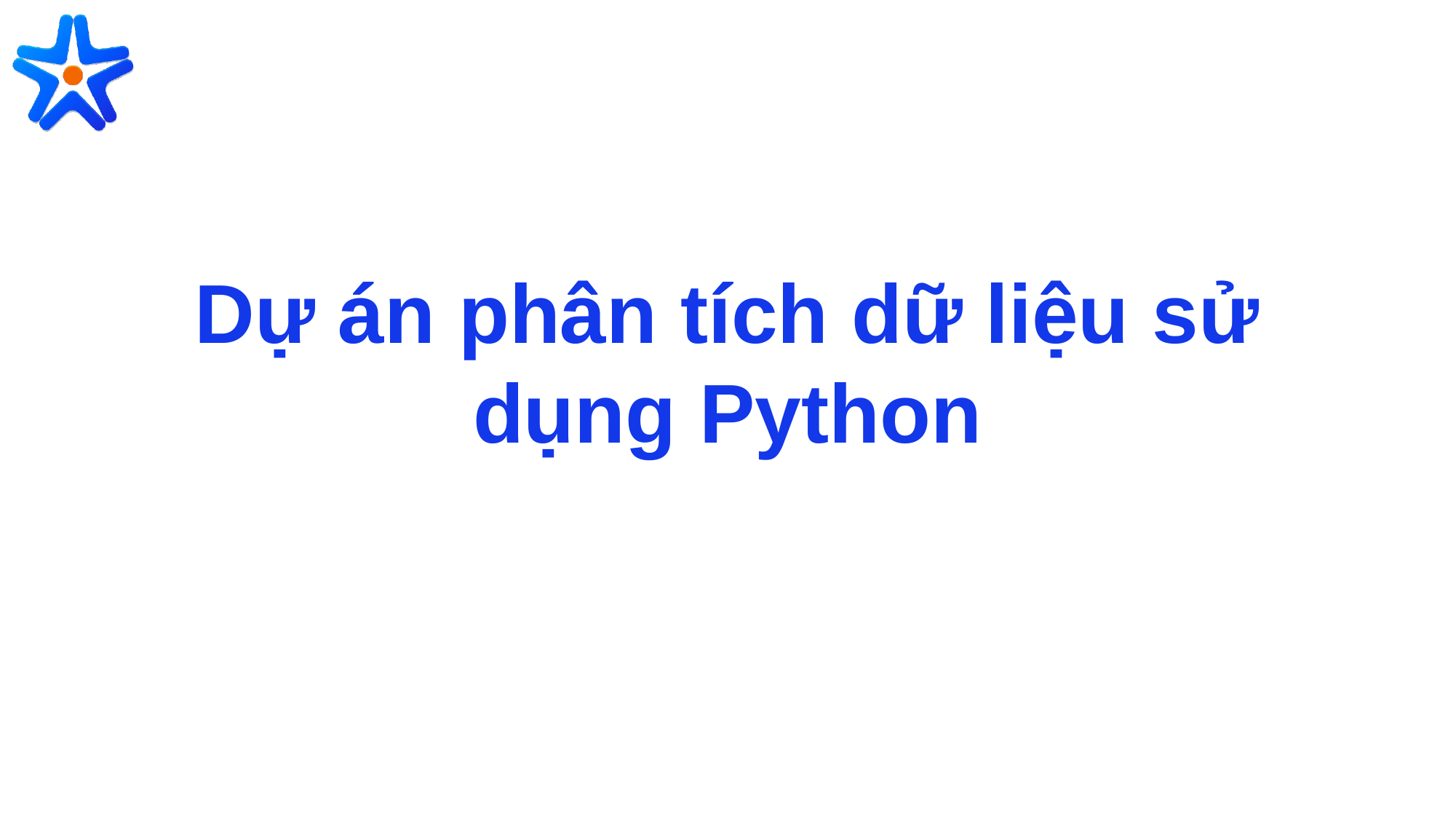

Dự án phân tích dữ liệu sử dụng Python